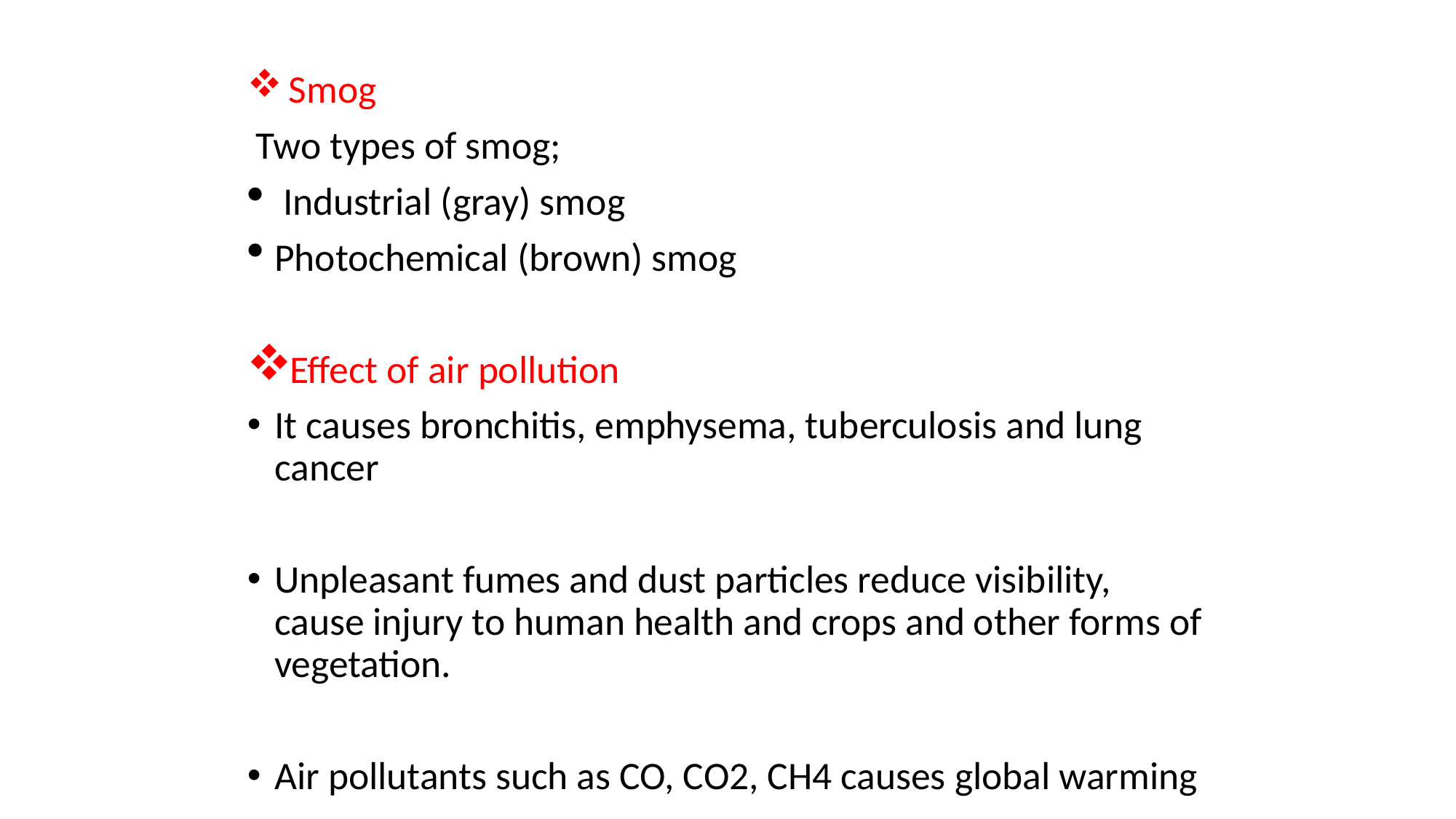

Smog
 Two types of smog;
 Industrial (gray) smog
Photochemical (brown) smog

Effect of air pollution
It causes bronchitis, emphysema, tuberculosis and lung cancer

Unpleasant fumes and dust particles reduce visibility, cause injury to human health and crops and other forms of vegetation.

Air pollutants such as CO, CO2, CH4 causes global warming